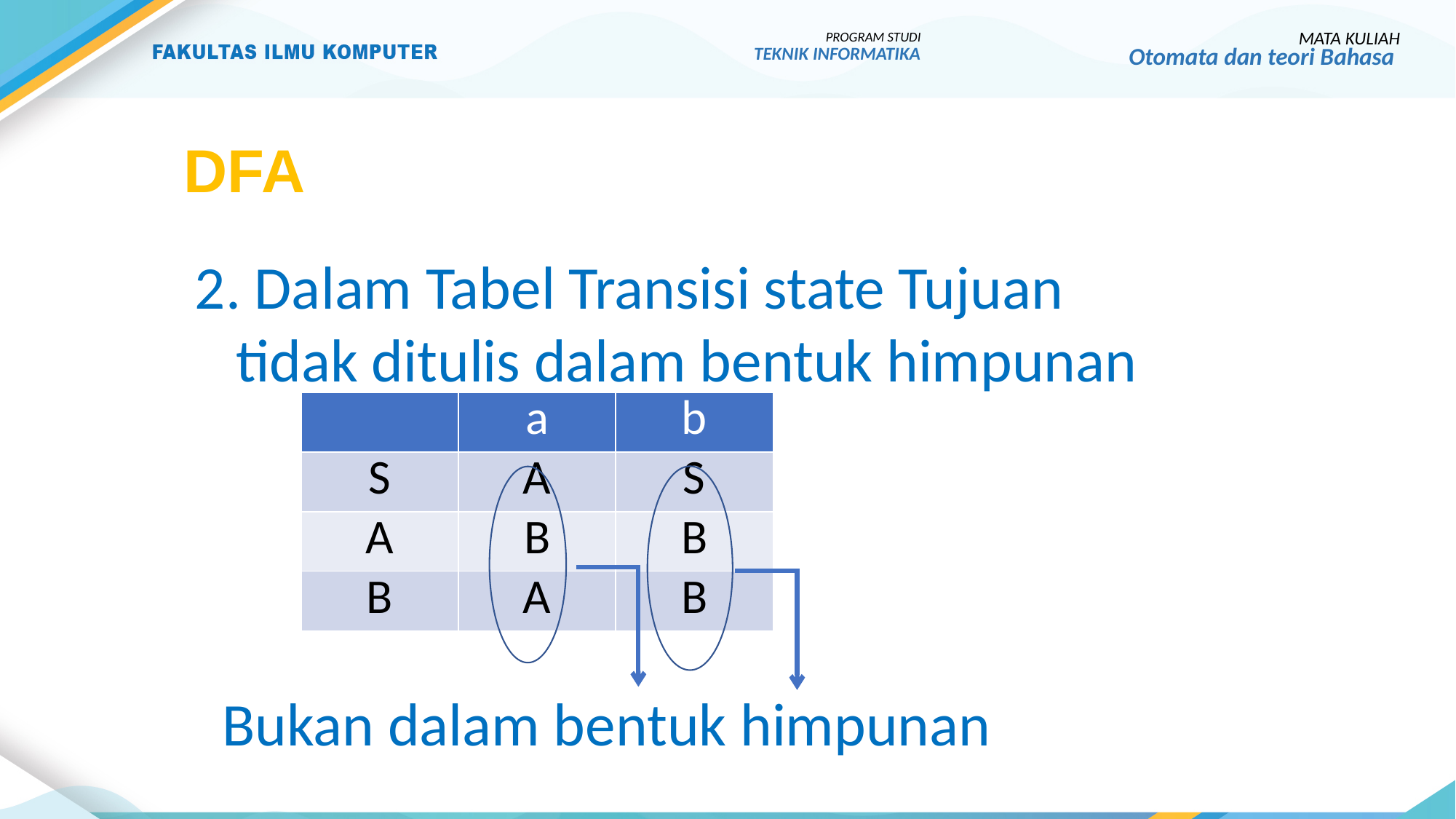

PROGRAM STUDI
TEKNIK INFORMATIKA
MATA KULIAH
Otomata dan teori Bahasa
# DFA
2. Dalam Tabel Transisi state Tujuan
	 tidak ditulis dalam bentuk himpunan

	Bukan dalam bentuk himpunan
|  | a | b |
| --- | --- | --- |
| S | A | S |
| A | B | B |
| B | A | B |